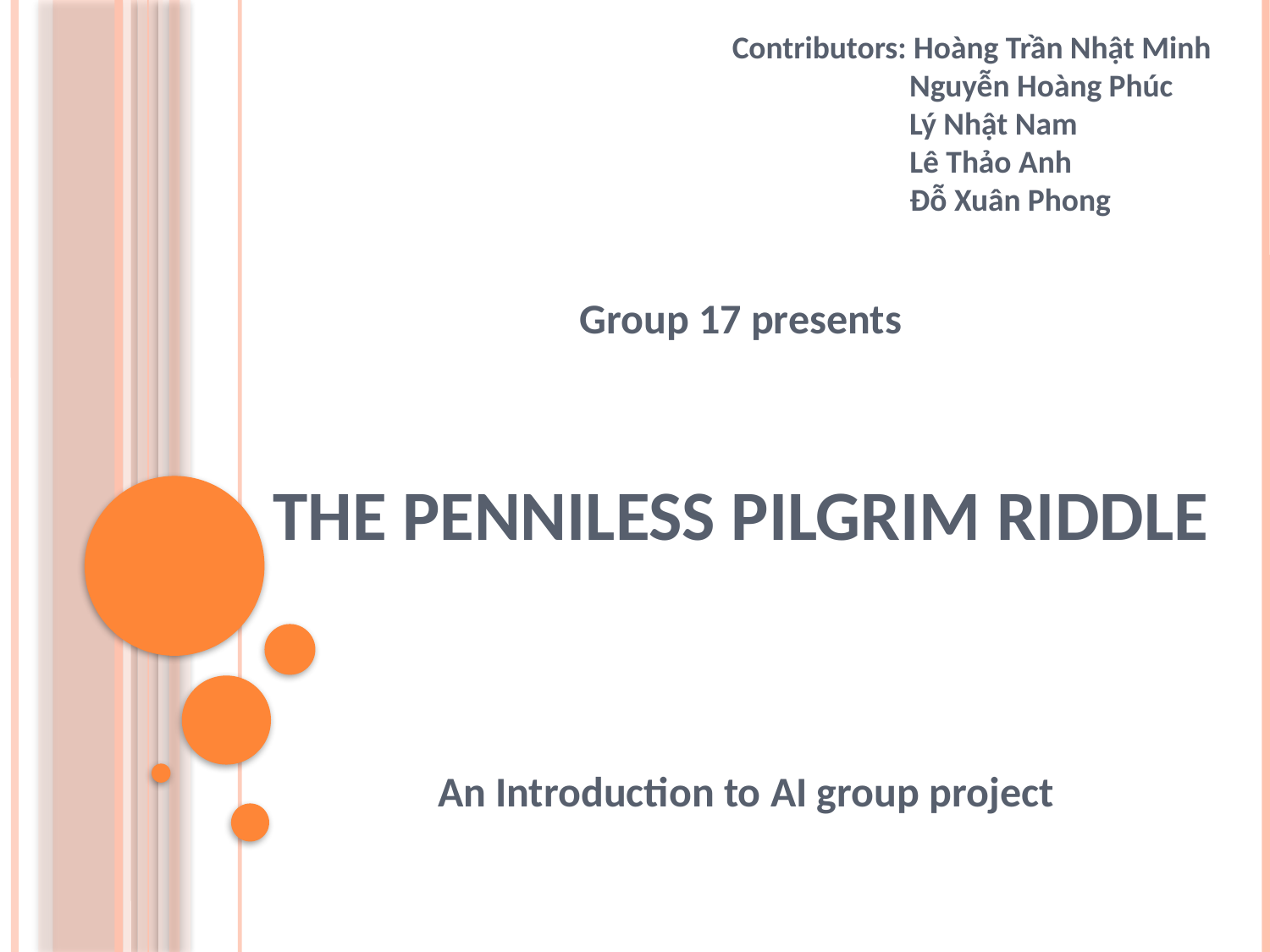

Contributors: Hoàng Trần Nhật Minh
	       Nguyễn Hoàng Phúc
	       Lý Nhật Nam
	       Lê Thảo Anh
	       Đỗ Xuân Phong
Group 17 presents
# THE PENNILESS PILGRIM RIDDLE
An Introduction to AI group project